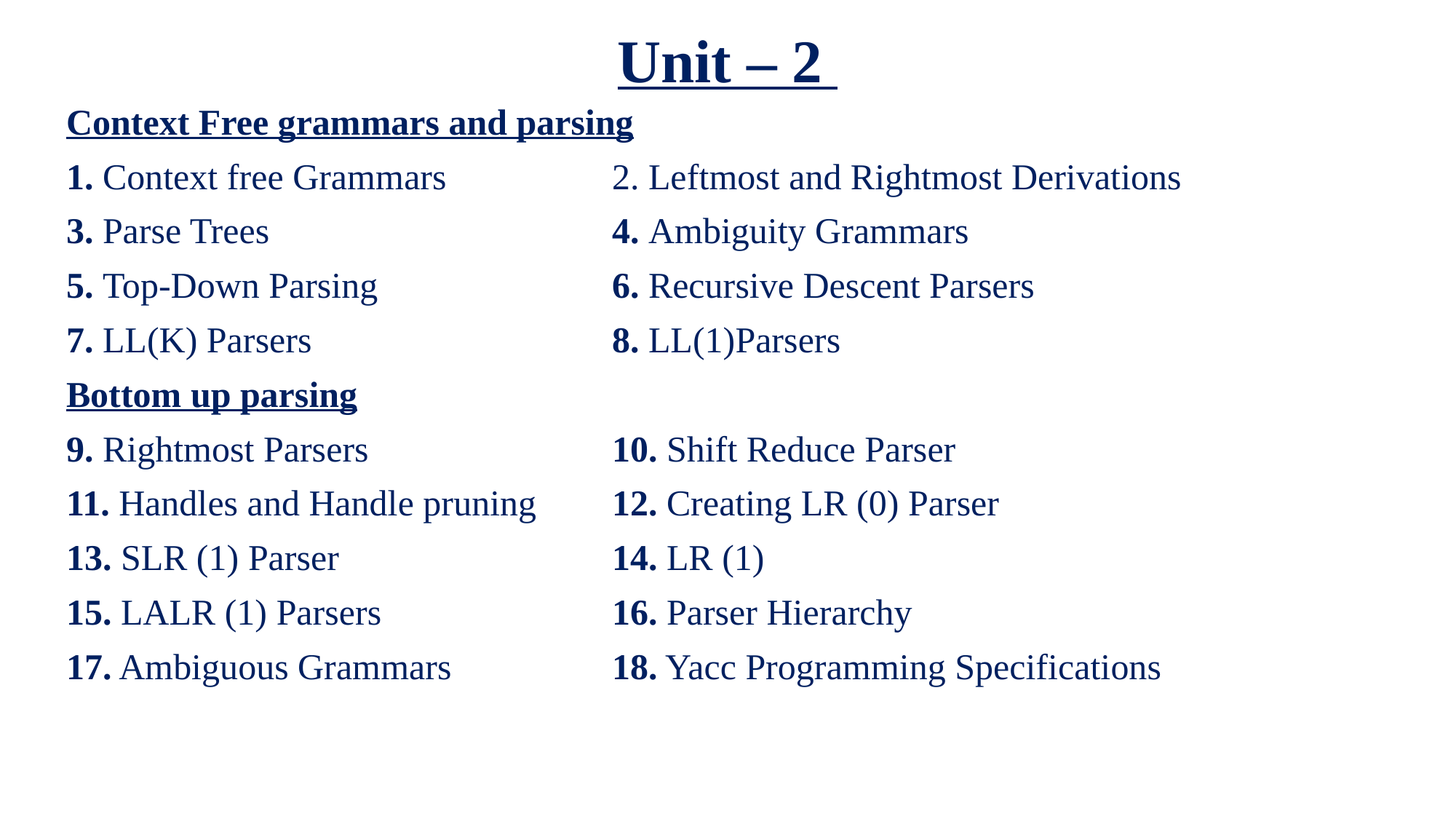

# Unit – 2
Context Free grammars and parsing
1. Context free Grammars		2. Leftmost and Rightmost Derivations
3. Parse Trees 				4. Ambiguity Grammars
5. Top-Down Parsing			6. Recursive Descent Parsers
7. LL(K) Parsers			8. LL(1)Parsers
Bottom up parsing
9. Rightmost Parsers 			10. Shift Reduce Parser
11. Handles and Handle pruning	12. Creating LR (0) Parser
13. SLR (1) Parser			14. LR (1)
15. LALR (1) Parsers			16. Parser Hierarchy
17. Ambiguous Grammars		18. Yacc Programming Specifications